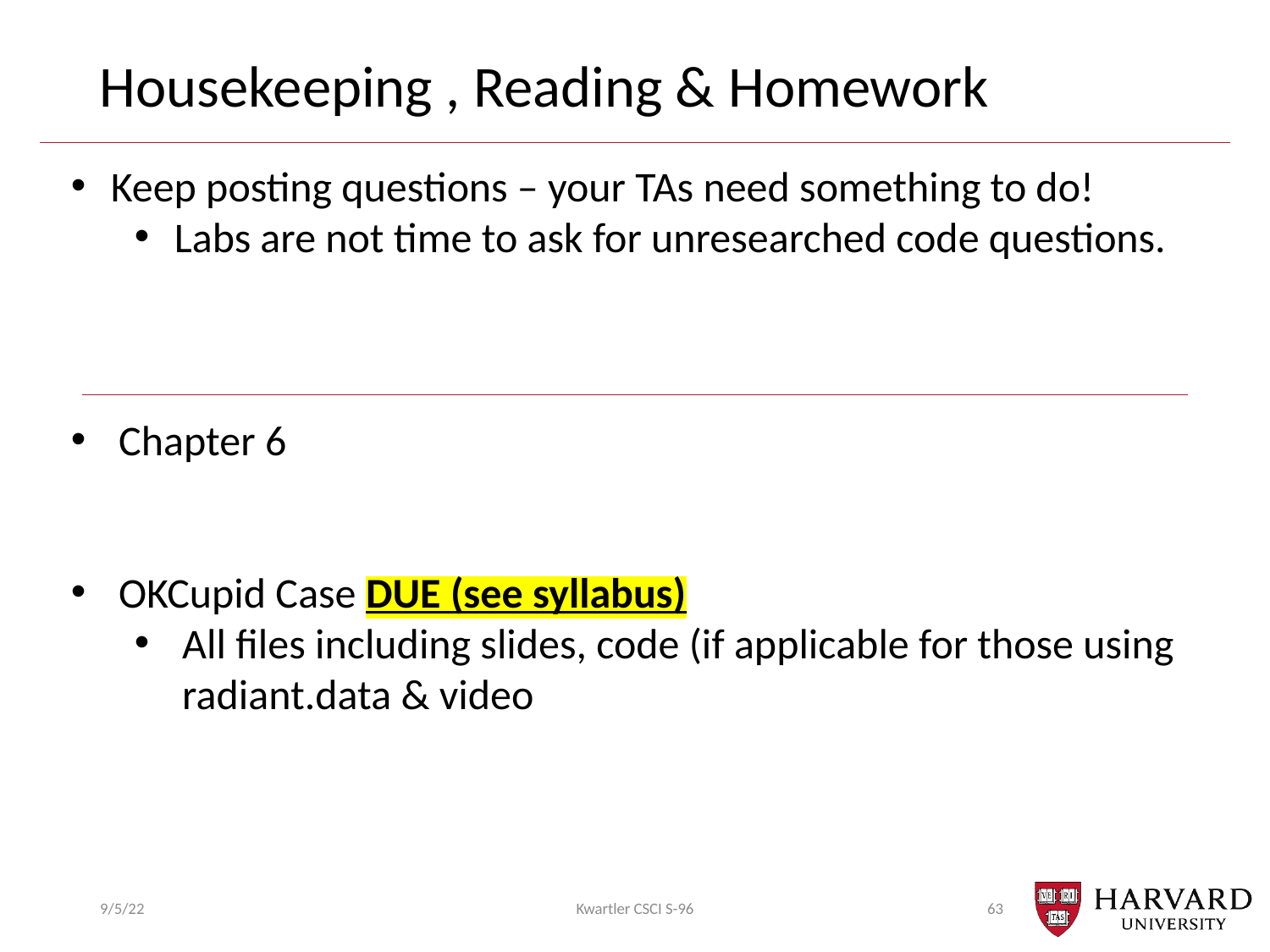

# Housekeeping , Reading & Homework
Keep posting questions – your TAs need something to do!
Labs are not time to ask for unresearched code questions.

Chapter 6

OKCupid Case DUE (see syllabus)
All files including slides, code (if applicable for those using radiant.data & video

9/5/22
Kwartler CSCI S-96
63